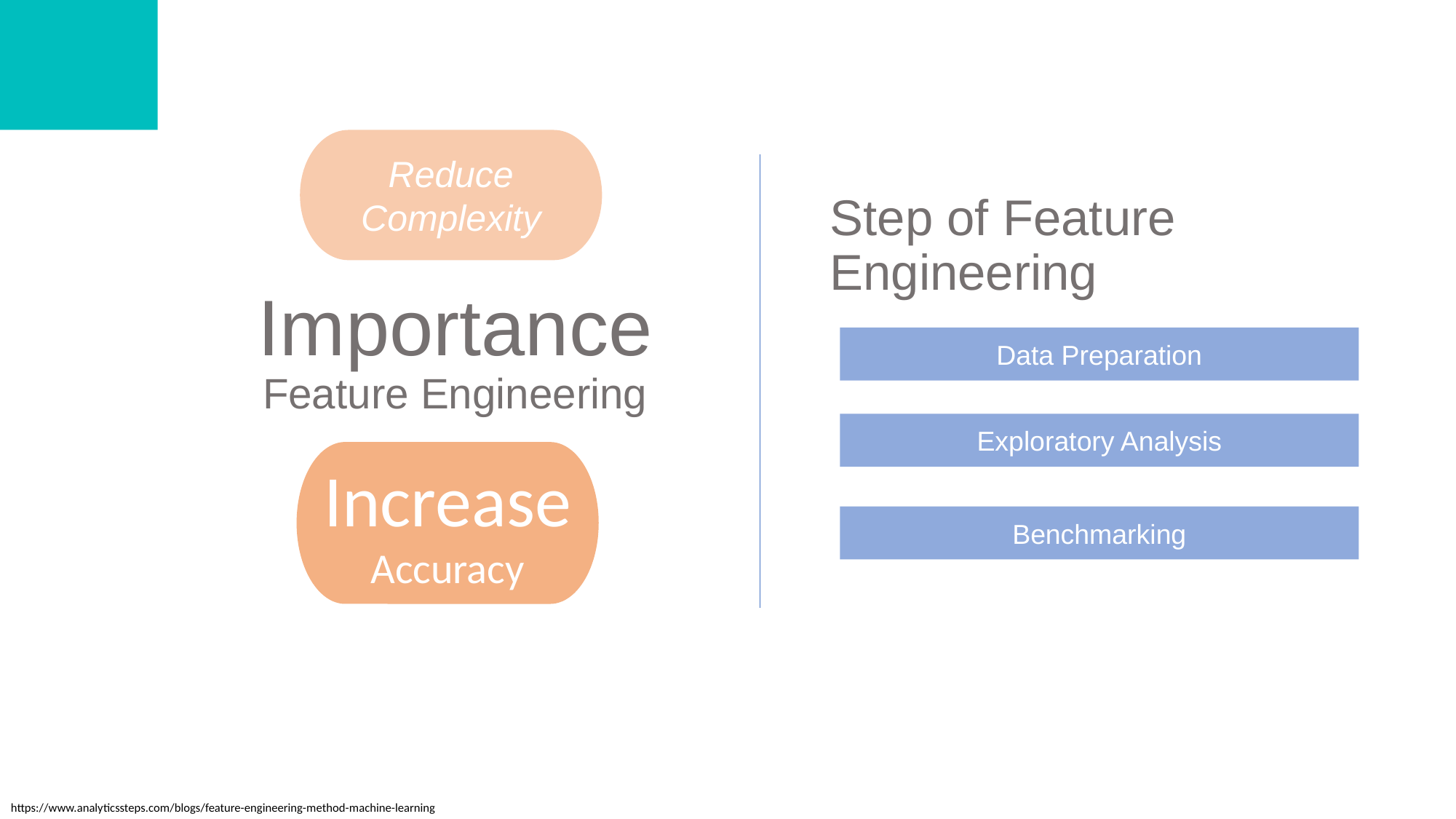

Reduce Complexity
Step of Feature Engineering
Importance Feature Engineering
Data Preparation
Exploratory Analysis
Increase Accuracy
Benchmarking
https://www.analyticssteps.com/blogs/feature-engineering-method-machine-learning